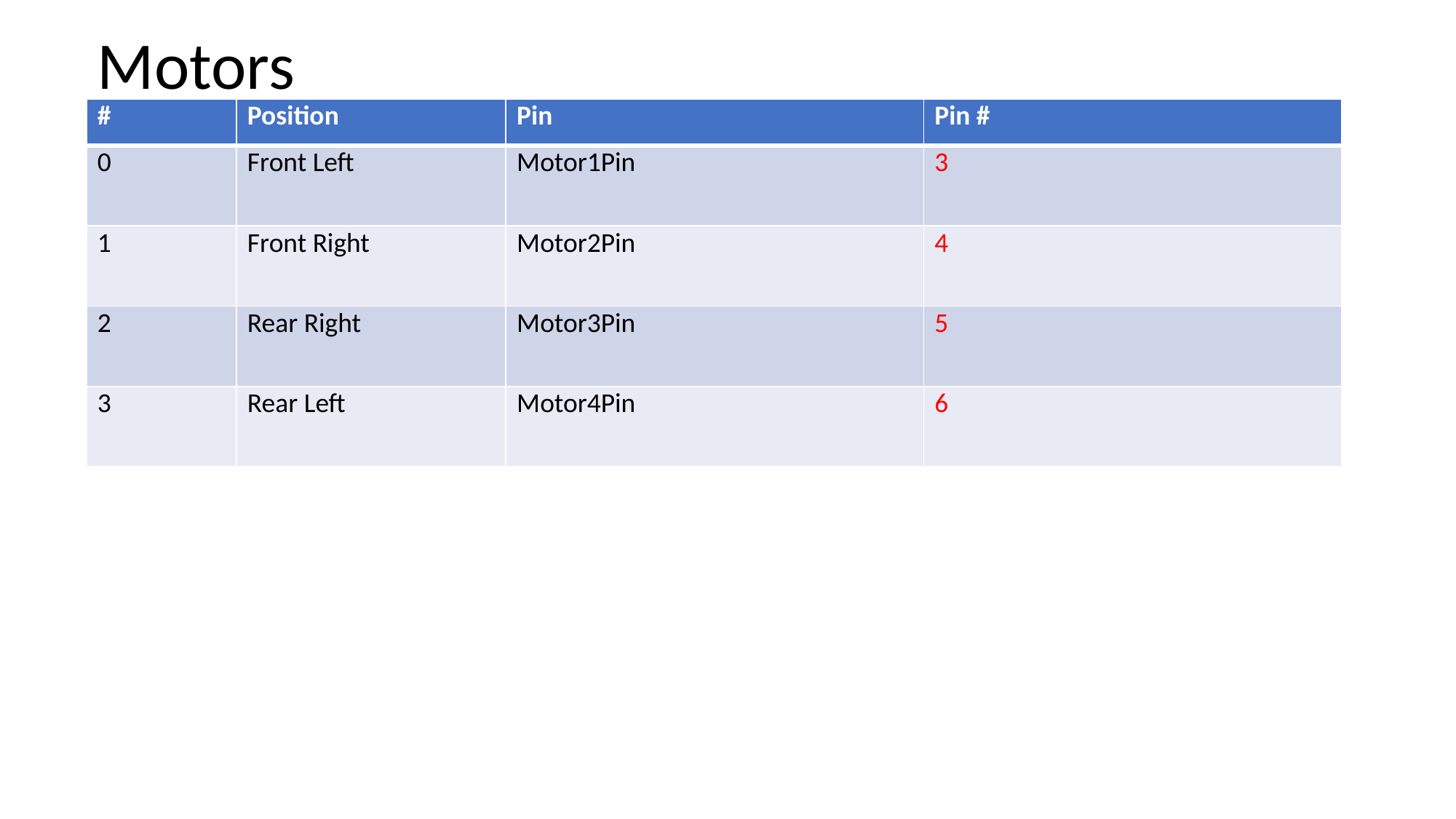

# Motors
| # | Position | Pin | Pin # |
| --- | --- | --- | --- |
| 0 | Front Left | Motor1Pin | 3 |
| 1 | Front Right | Motor2Pin | 4 |
| 2 | Rear Right | Motor3Pin | 5 |
| 3 | Rear Left | Motor4Pin | 6 |